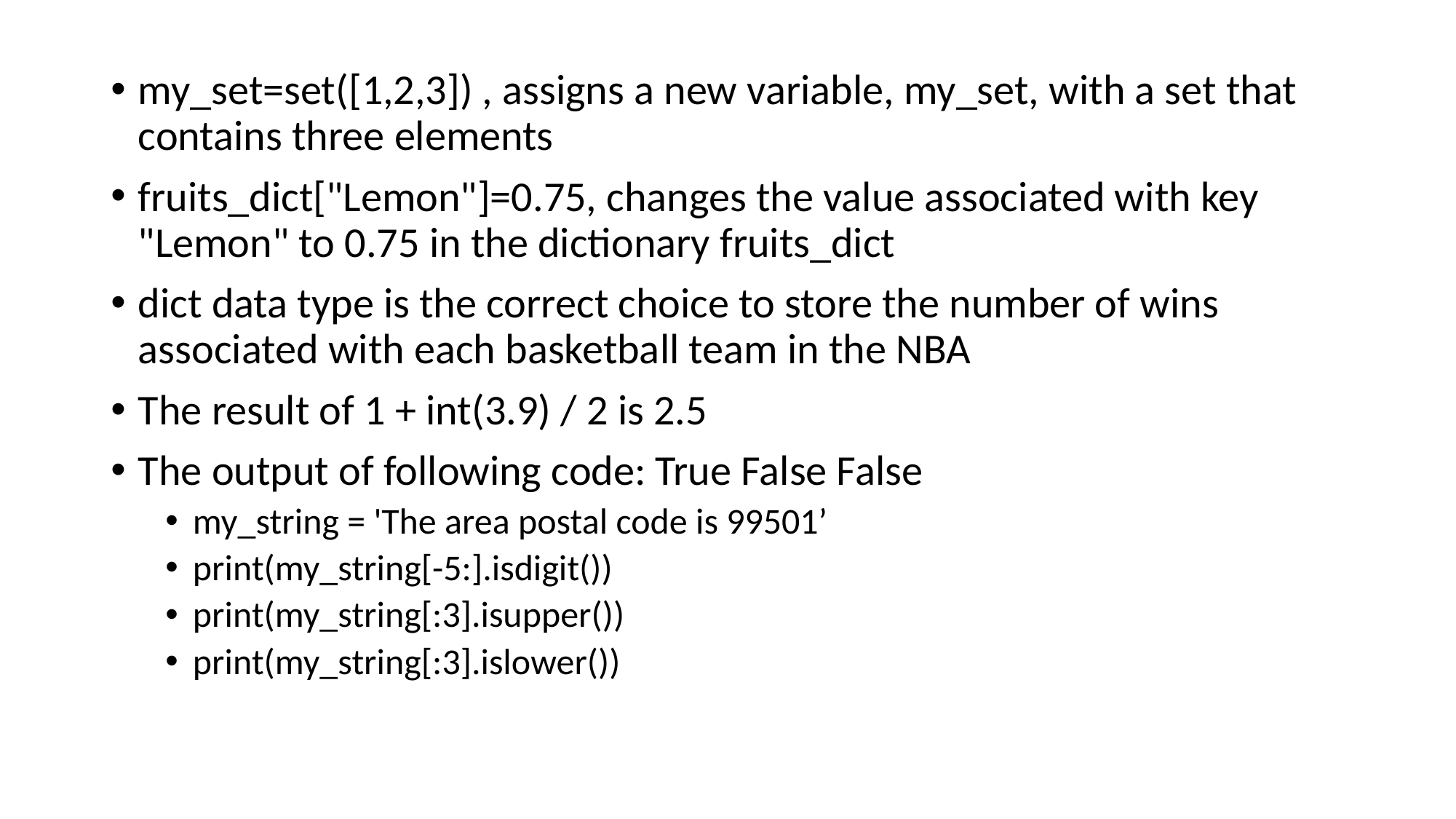

my_set=set([1,2,3]) , assigns a new variable, my_set, with a set that contains three elements
fruits_dict["Lemon"]=0.75, changes the value associated with key "Lemon" to 0.75 in the dictionary fruits_dict
dict data type is the correct choice to store the number of wins associated with each basketball team in the NBA
The result of 1 + int(3.9) / 2 is 2.5
The output of following code: True False False
my_string = 'The area postal code is 99501’
print(my_string[-5:].isdigit())
print(my_string[:3].isupper())
print(my_string[:3].islower())